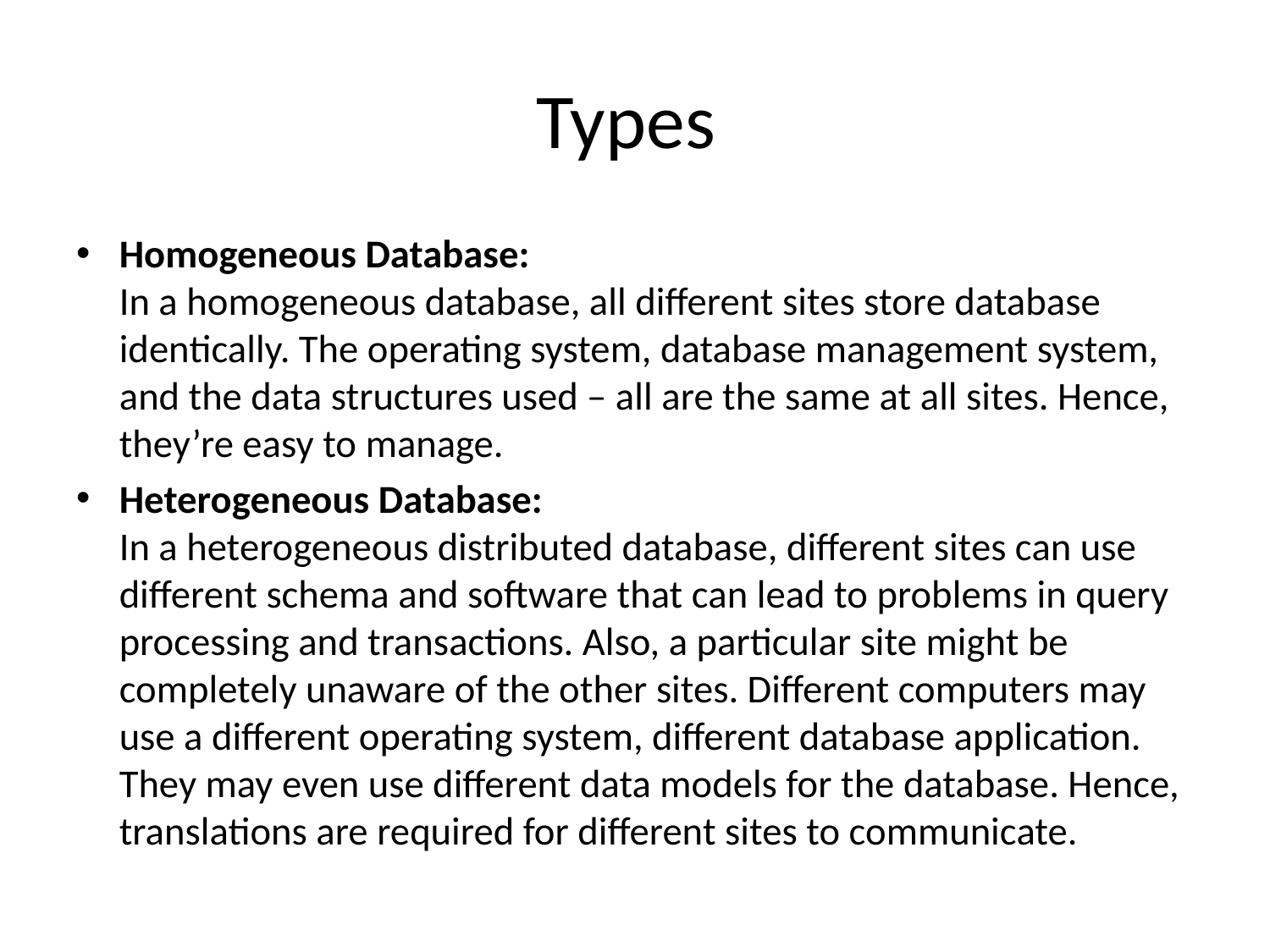

# Types
Homogeneous Database: 
In a homogeneous database, all different sites store database identically. The operating system, database management system, and the data structures used – all are the same at all sites. Hence, they’re easy to manage.
Heterogeneous Database: 
In a heterogeneous distributed database, different sites can use different schema and software that can lead to problems in query processing and transactions. Also, a particular site might be completely unaware of the other sites. Different computers may use a different operating system, different database application. They may even use different data models for the database. Hence, translations are required for different sites to communicate.